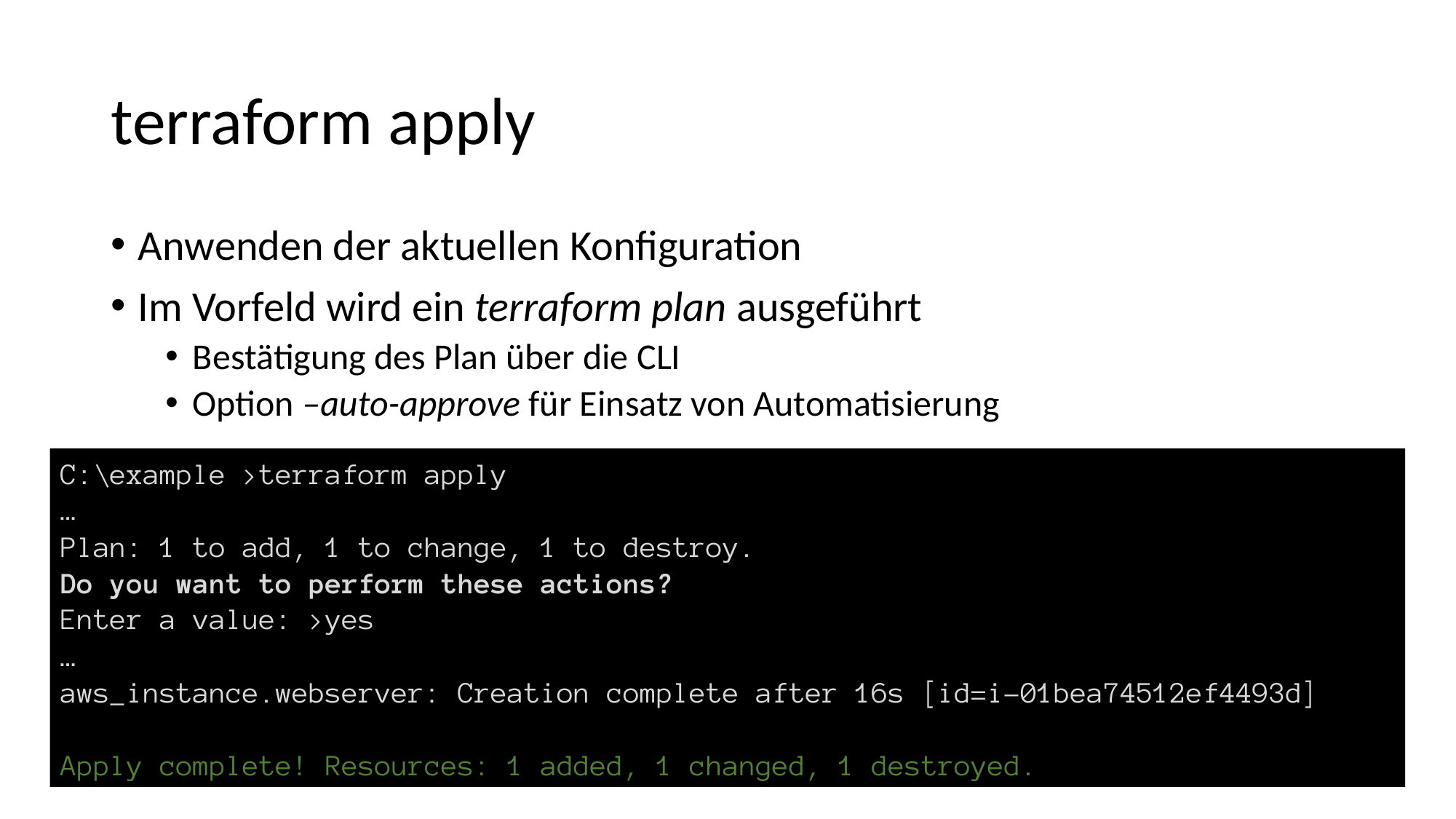

# terraform apply
Anwenden der aktuellen Konfiguration
Im Vorfeld wird ein terraform plan ausgeführt
Bestätigung des Plan über die CLI
Option –auto-approve für Einsatz von Automatisierung
C:\example >terraform apply
…
Plan: 1 to add, 1 to change, 1 to destroy.
Do you want to perform these actions?
Enter a value: >yes
…
aws_instance.webserver: Creation complete after 16s [id=i-01bea74512ef4493d]

Apply complete! Resources: 1 added, 1 changed, 1 destroyed.